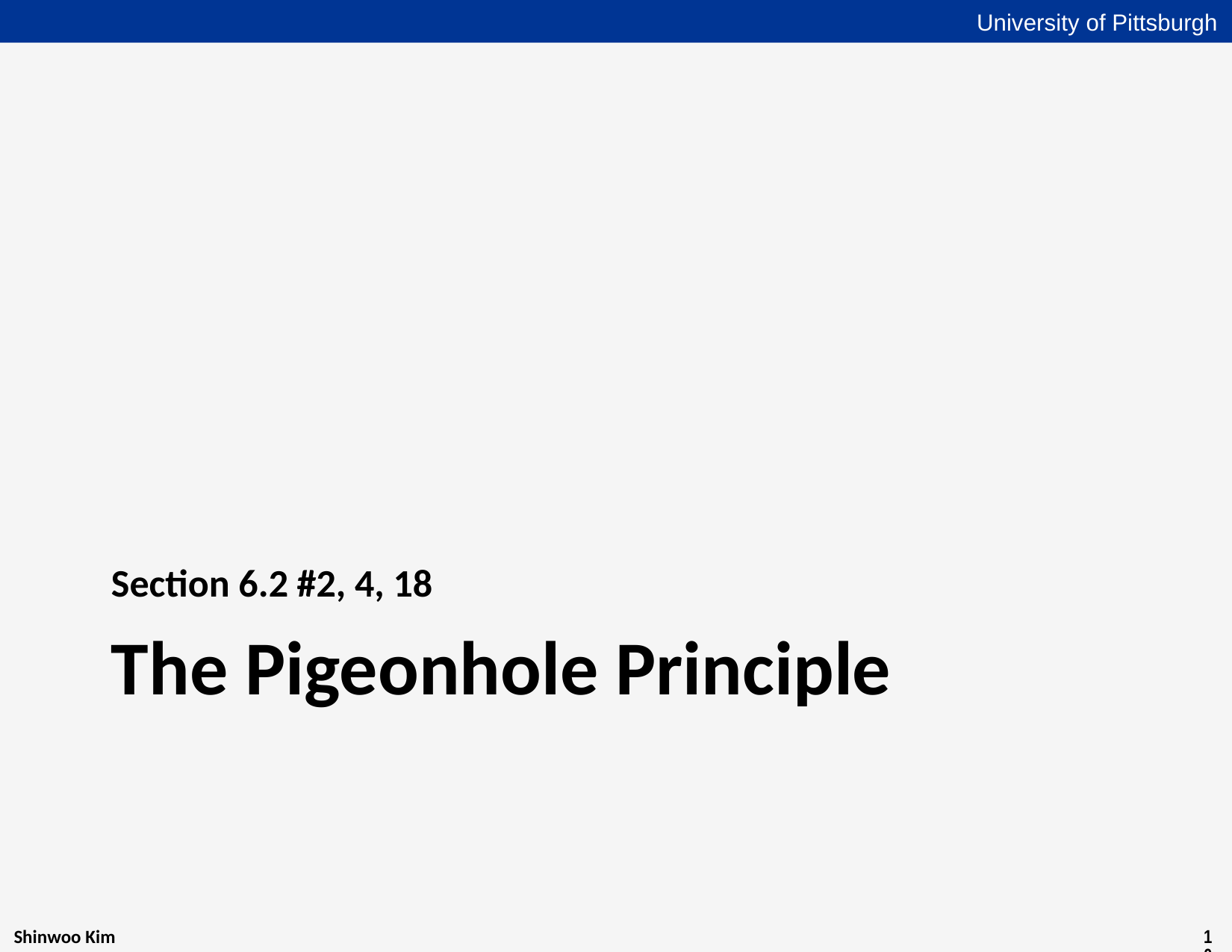

Section 6.2 #2, 4, 18
# The Pigeonhole Principle